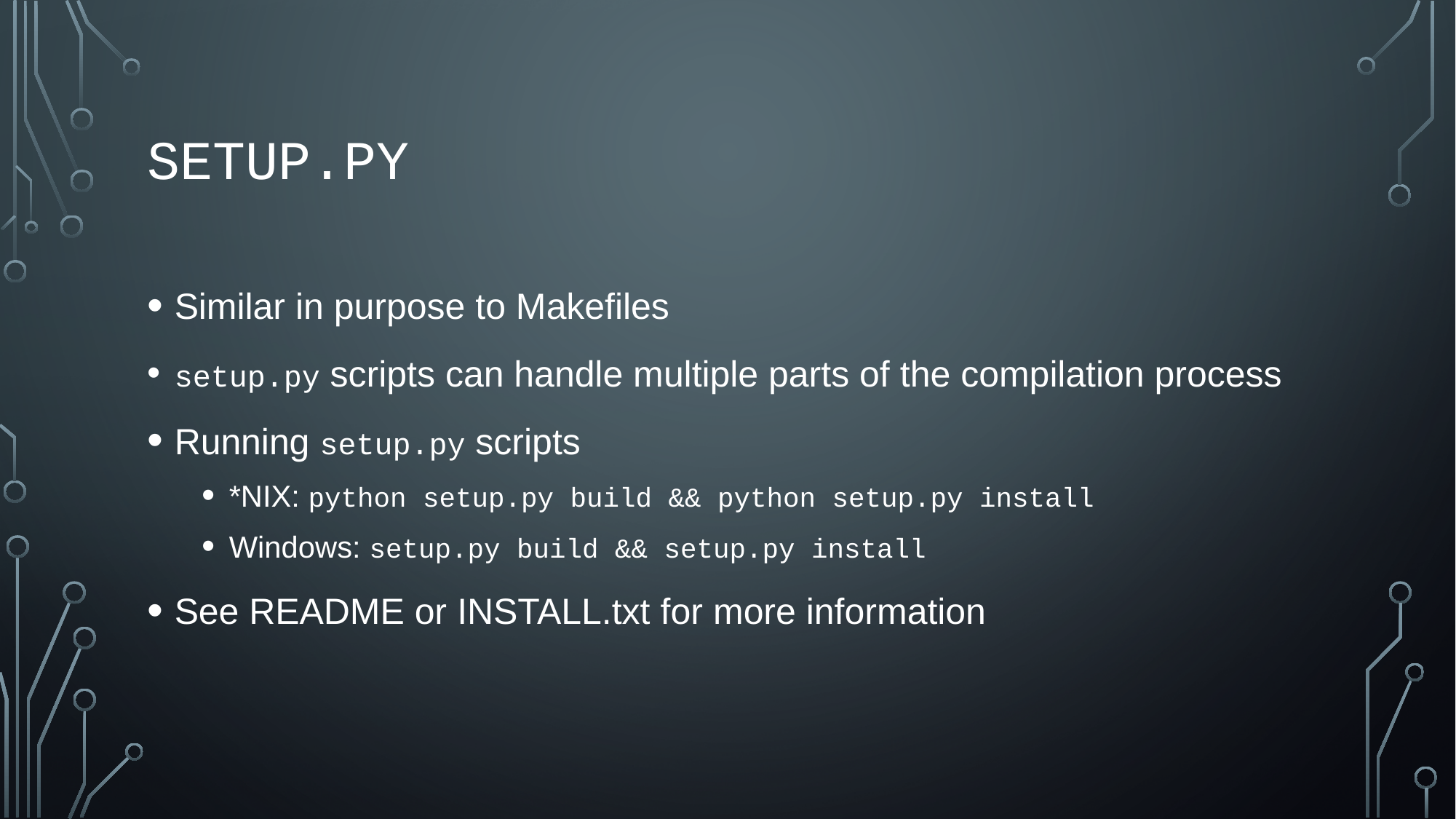

# setup.py
Similar in purpose to Makefiles
setup.py scripts can handle multiple parts of the compilation process
Running setup.py scripts
*NIX: python setup.py build && python setup.py install
Windows: setup.py build && setup.py install
See README or INSTALL.txt for more information